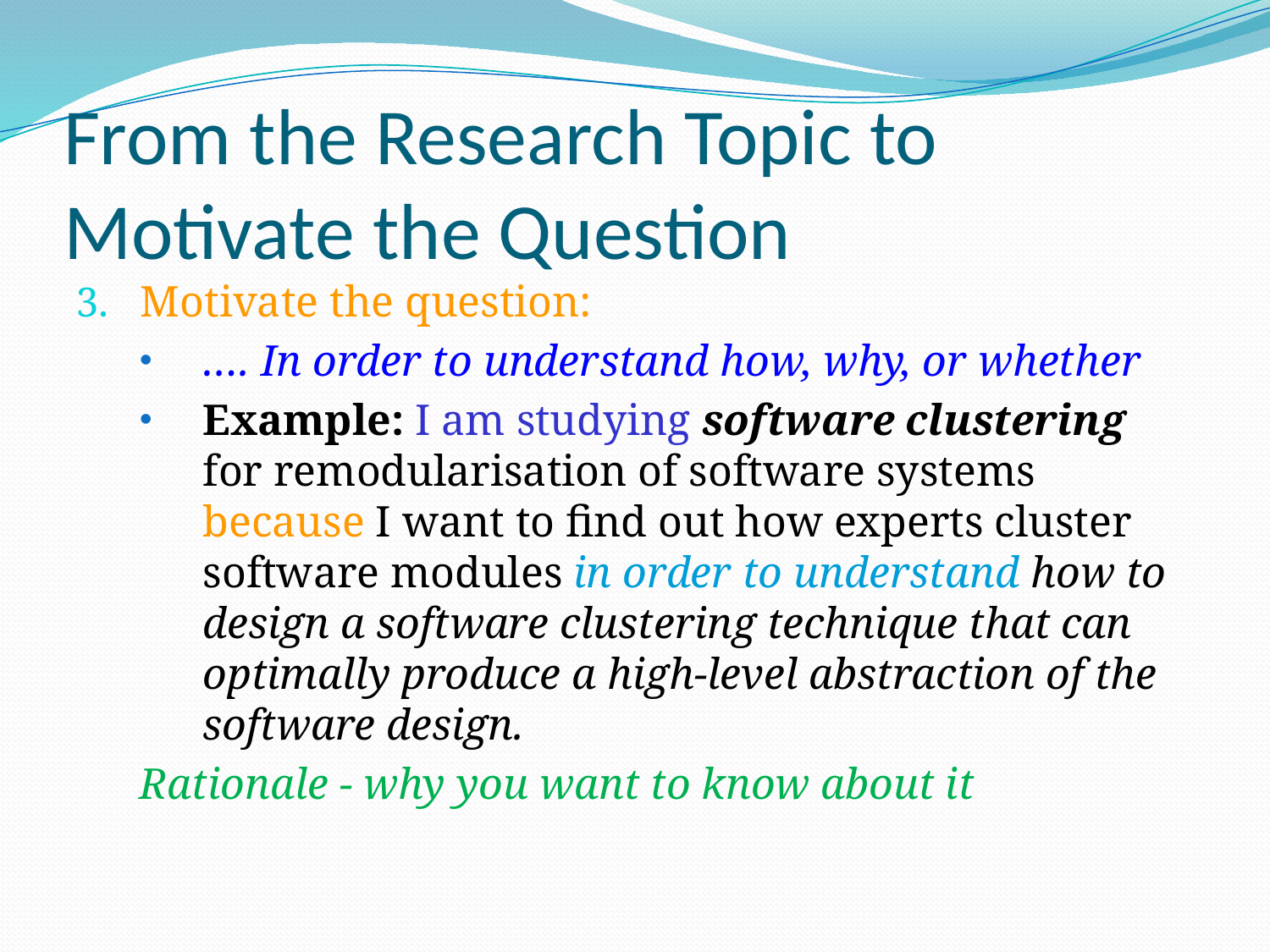

# From the Research Topic to Motivate the Question
Motivate the question:
…. In order to understand how, why, or whether
Example: I am studying software clustering for remodularisation of software systems  because I want to find out how experts cluster software modules in order to understand how to design a software clustering technique that can optimally produce a high-level abstraction of the software design.
Rationale - why you want to know about it